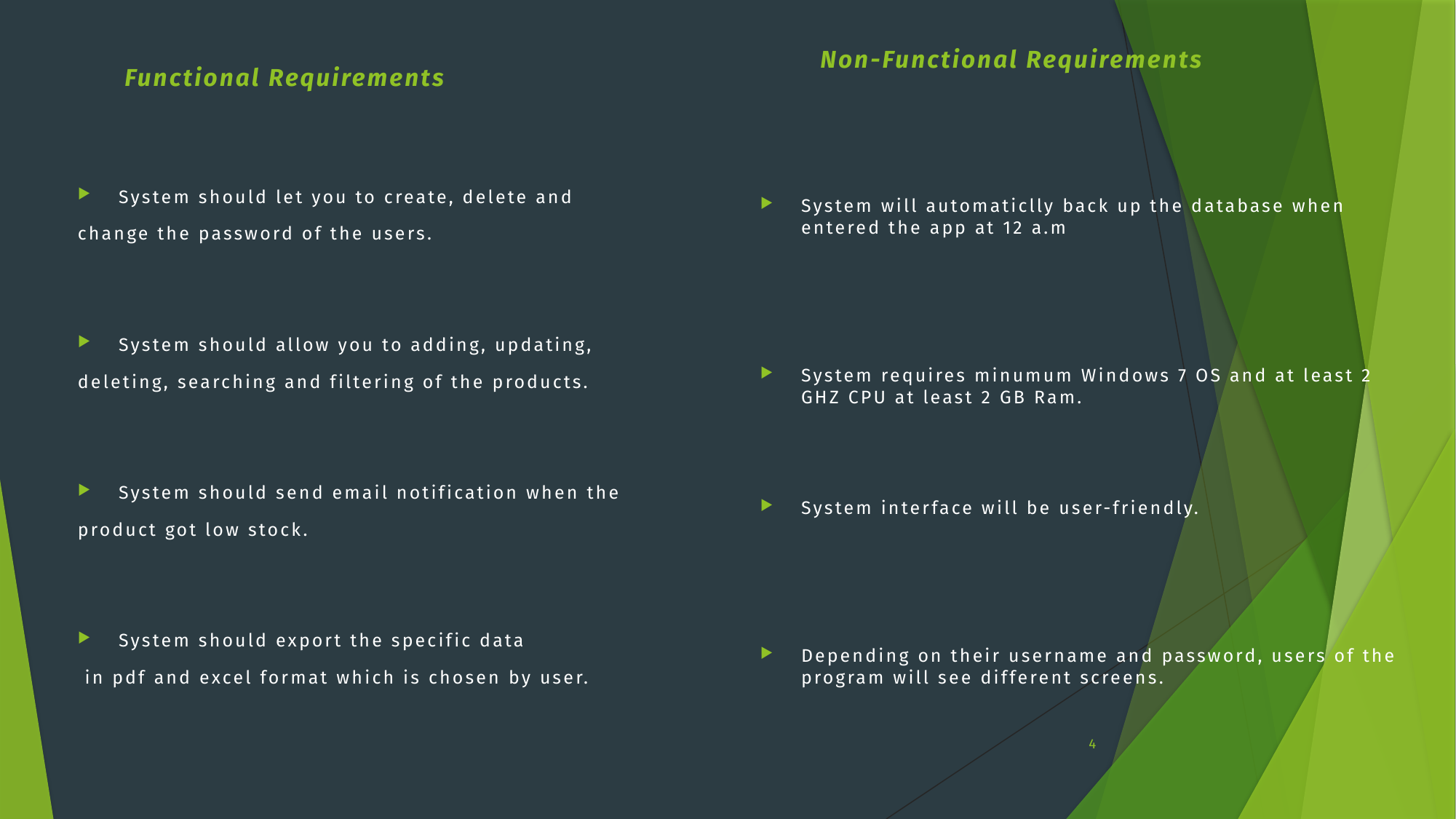

Non-Functional Requirements
# Functional Requirements

System will automaticlly back up the database when entered the app at 12 a.m

System requires minumum Windows 7 OS and at least 2 GHZ CPU at least 2 GB Ram.

System interface will be user-friendly.

Depending on their username and password, users of the program will see different screens.

System should let you to create, delete and
change the password of the users.

System should allow you to adding, updating,
deleting, searching and filtering of the products.

System should send email notification when the
product got low stock.

System should export the specific data
 in pdf and excel format which is chosen by user.

4